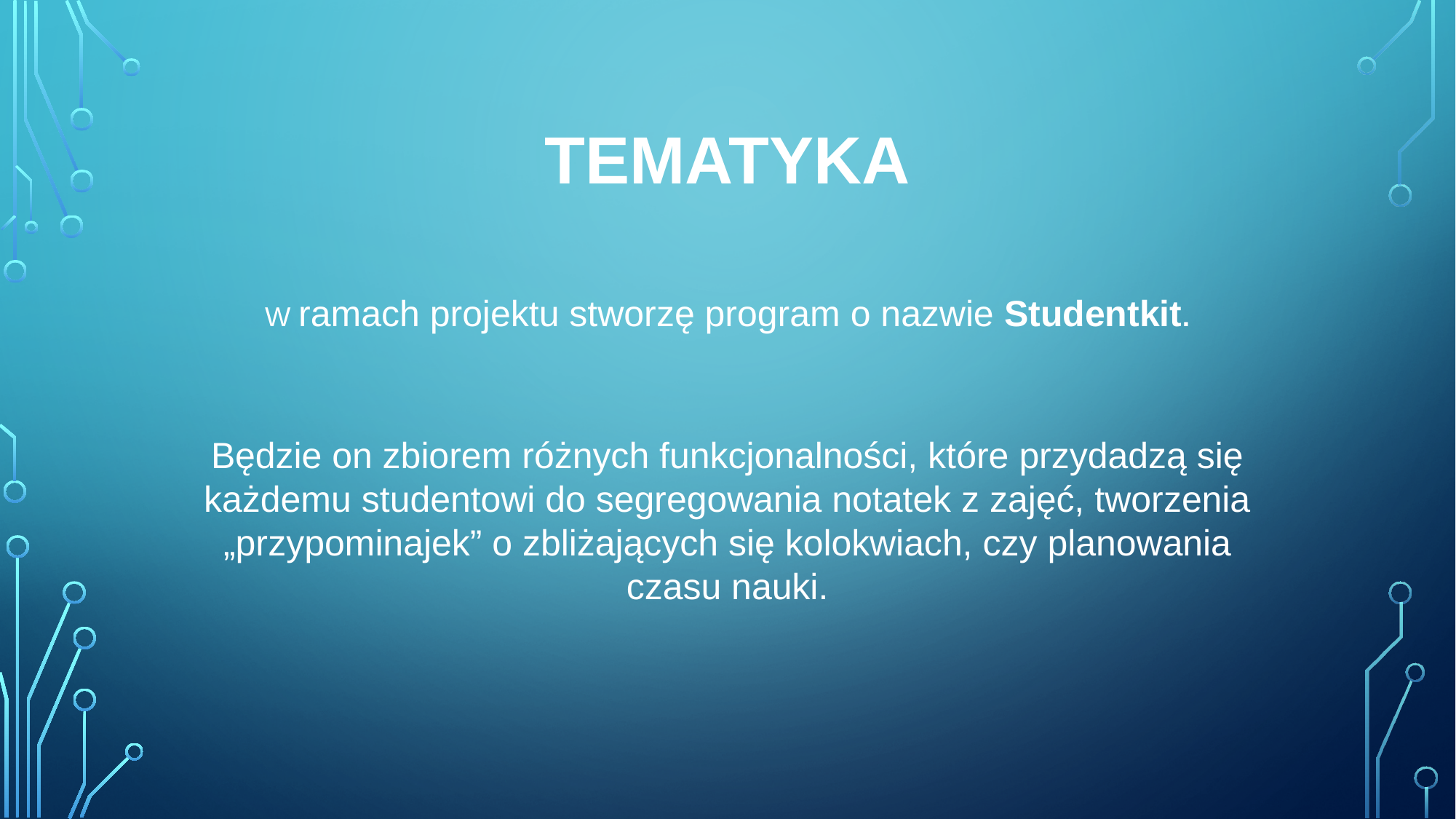

# tEMATYKA
W ramach projektu stworzę program o nazwie Studentkit.

Będzie on zbiorem różnych funkcjonalności, które przydadzą się każdemu studentowi do segregowania notatek z zajęć, tworzenia „przypominajek” o zbliżających się kolokwiach, czy planowania czasu nauki.